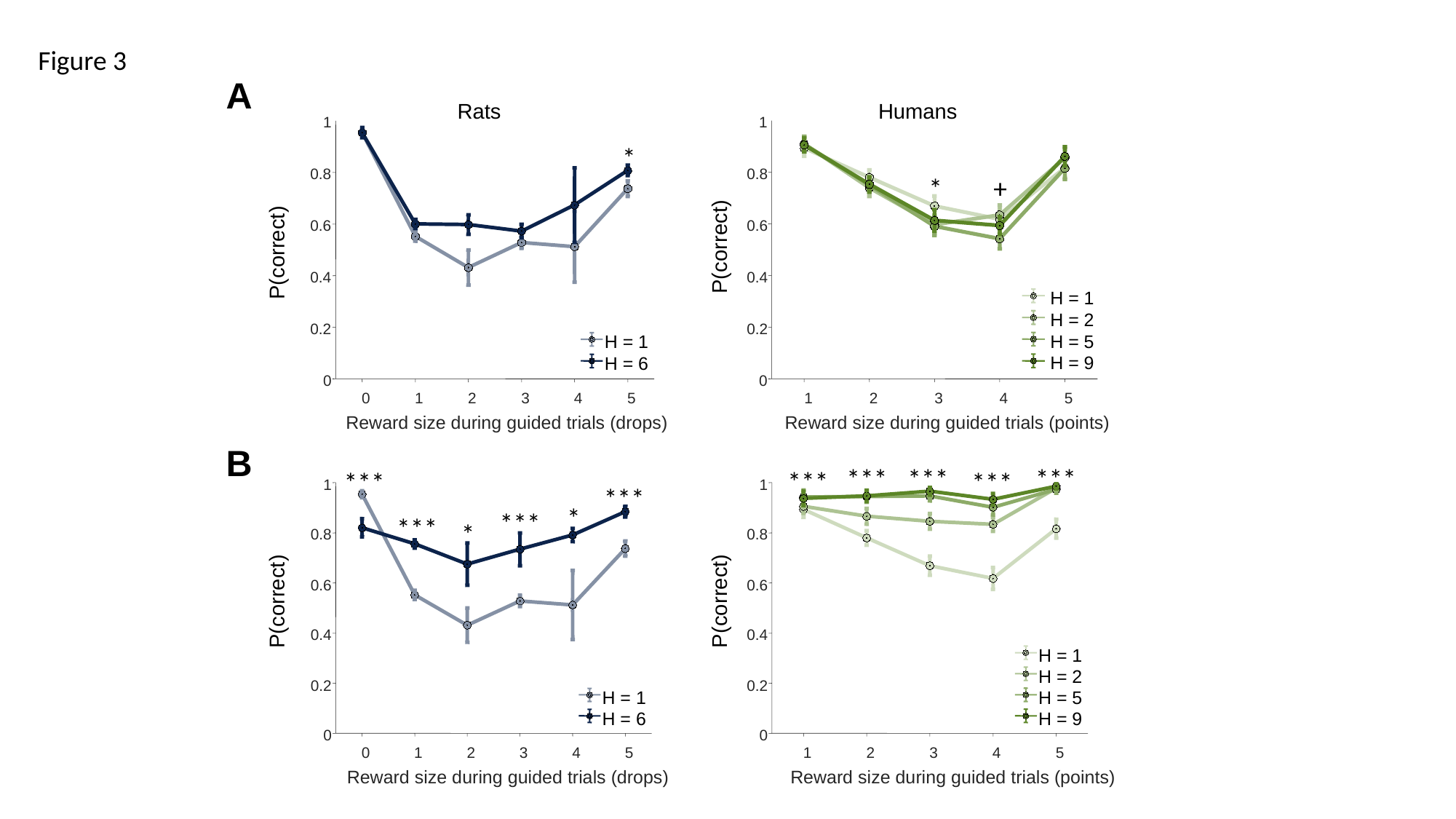

Figure 3
A
Rats
Humans
1
1

*

0.8

0.8

*

+

0.6
0.6

P(correct)

P(correct)

0.4

0.4

H = 1

H = 2

0.2
0.2

H = 5
H = 1

H = 9
H = 6

0
0

1
2
3
4
5
0
1
2
3
4
5
Reward size during guided trials (drops)
Reward size during guided trials (points)
B
***
***
***
***
***
***
1
1
***

*

***

***

*

0.8
0.8

0.6
0.6

P(correct)

P(correct)

0.4
0.4

H = 1

H = 2

0.2
0.2

H = 1
H = 5

H = 6
H = 9

0
0

0
1
2
3
4
5
1
2
3
4
5
Reward size during guided trials (drops)
Reward size during guided trials (points)